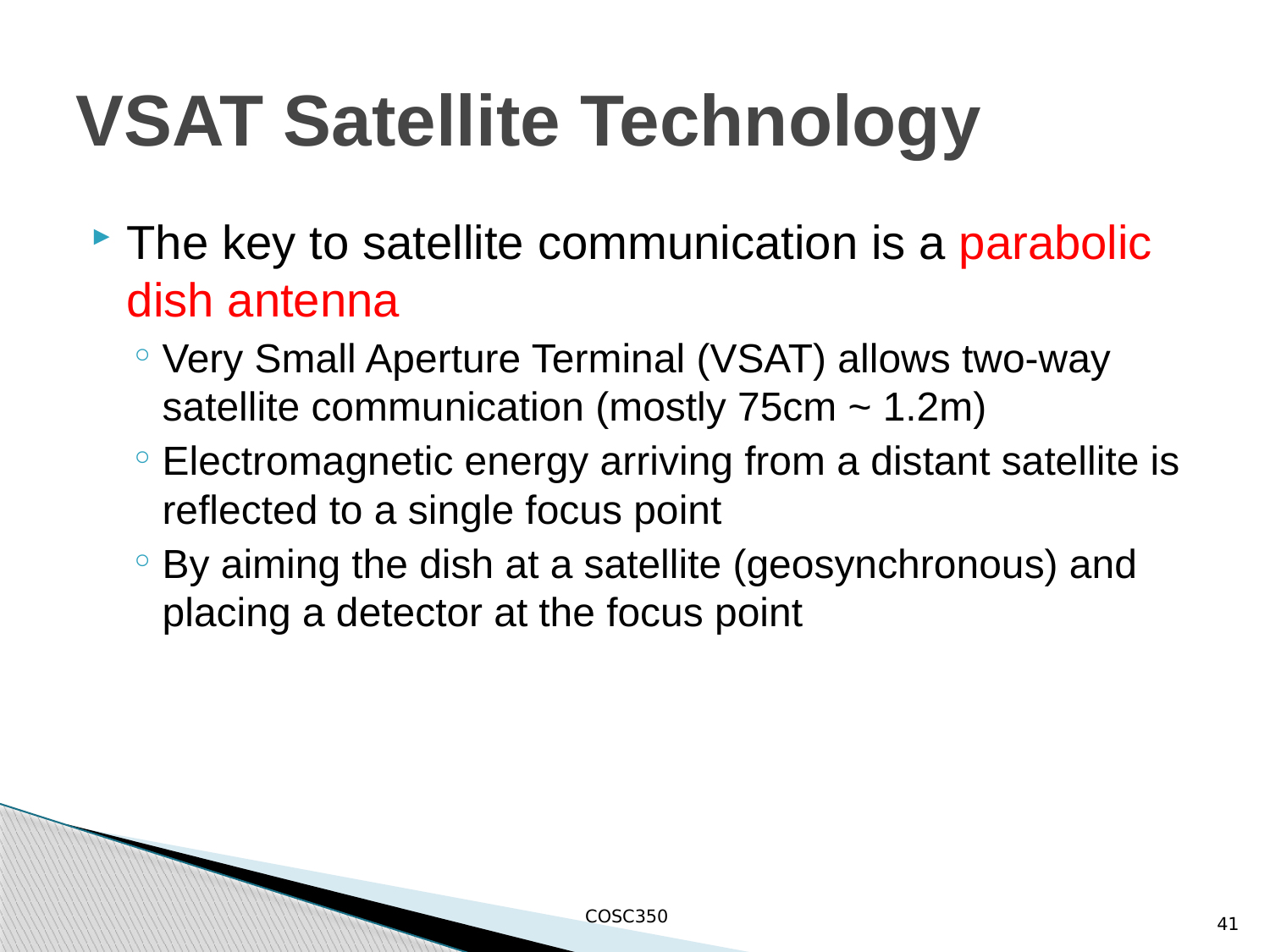

# VSAT Satellite Technology
The key to satellite communication is a parabolic dish antenna
Very Small Aperture Terminal (VSAT) allows two-way satellite communication (mostly 75cm ~ 1.2m)
Electromagnetic energy arriving from a distant satellite is reflected to a single focus point
By aiming the dish at a satellite (geosynchronous) and placing a detector at the focus point

41